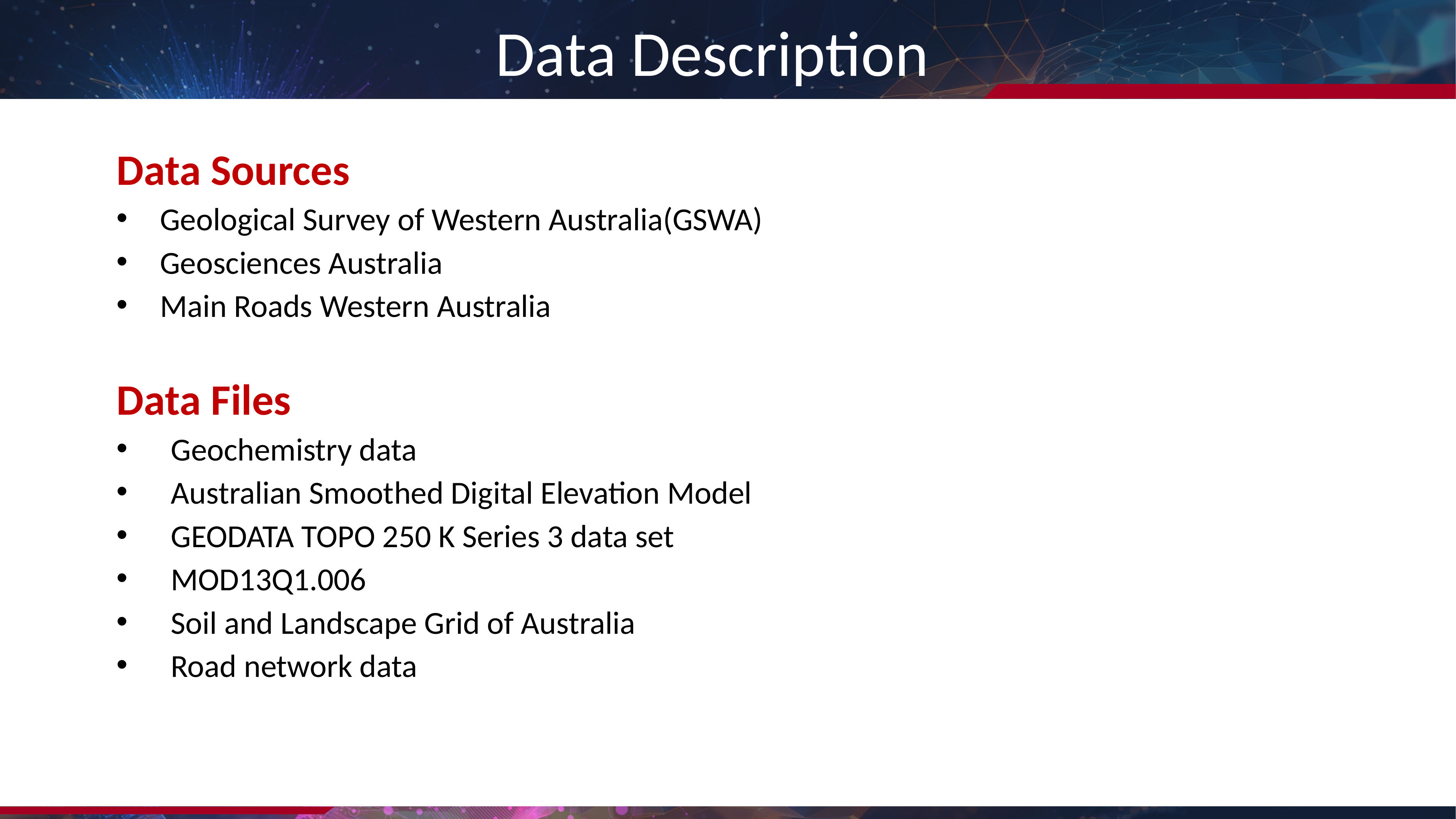

# Data Description
Data Sources
 Geological Survey of Western Australia(GSWA)
 Geosciences Australia
 Main Roads Western Australia

Data Files
Geochemistry data
Australian Smoothed Digital Elevation Model
GEODATA TOPO 250 K Series 3 data set
MOD13Q1.006
Soil and Landscape Grid of Australia
Road network data